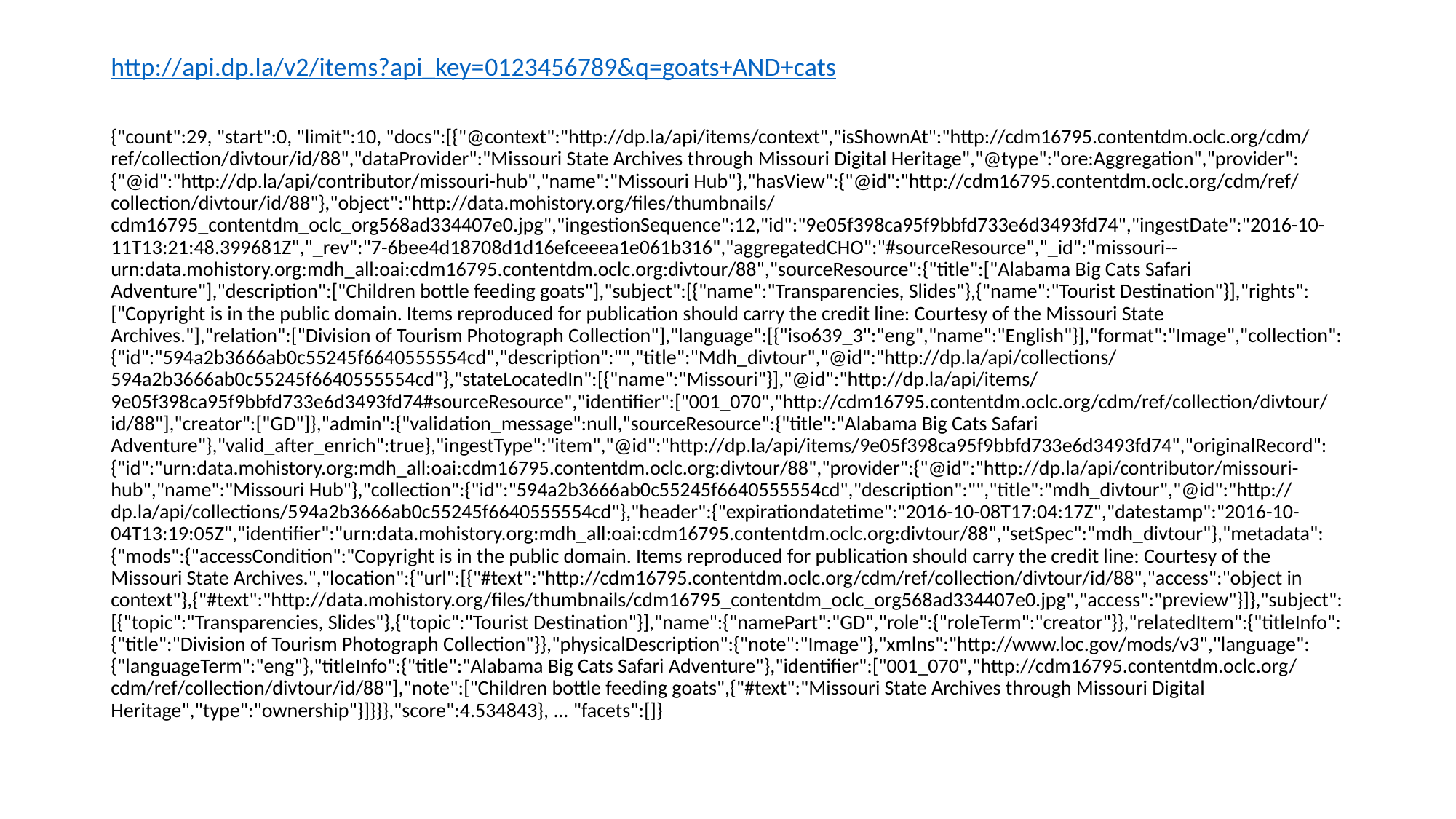

http://api.dp.la/v2/items?api_key=0123456789&q=goats+AND+cats

{"count":29, "start":0, "limit":10, "docs":[{"@context":"http://dp.la/api/items/context","isShownAt":"http://cdm16795.contentdm.oclc.org/cdm/ref/collection/divtour/id/88","dataProvider":"Missouri State Archives through Missouri Digital Heritage","@type":"ore:Aggregation","provider":{"@id":"http://dp.la/api/contributor/missouri-hub","name":"Missouri Hub"},"hasView":{"@id":"http://cdm16795.contentdm.oclc.org/cdm/ref/collection/divtour/id/88"},"object":"http://data.mohistory.org/files/thumbnails/cdm16795_contentdm_oclc_org568ad334407e0.jpg","ingestionSequence":12,"id":"9e05f398ca95f9bbfd733e6d3493fd74","ingestDate":"2016-10-11T13:21:48.399681Z","_rev":"7-6bee4d18708d1d16efceeea1e061b316","aggregatedCHO":"#sourceResource","_id":"missouri--urn:data.mohistory.org:mdh_all:oai:cdm16795.contentdm.oclc.org:divtour/88","sourceResource":{"title":["Alabama Big Cats Safari Adventure"],"description":["Children bottle feeding goats"],"subject":[{"name":"Transparencies, Slides"},{"name":"Tourist Destination"}],"rights":["Copyright is in the public domain. Items reproduced for publication should carry the credit line: Courtesy of the Missouri State Archives."],"relation":["Division of Tourism Photograph Collection"],"language":[{"iso639_3":"eng","name":"English"}],"format":"Image","collection":{"id":"594a2b3666ab0c55245f6640555554cd","description":"","title":"Mdh_divtour","@id":"http://dp.la/api/collections/594a2b3666ab0c55245f6640555554cd"},"stateLocatedIn":[{"name":"Missouri"}],"@id":"http://dp.la/api/items/9e05f398ca95f9bbfd733e6d3493fd74#sourceResource","identifier":["001_070","http://cdm16795.contentdm.oclc.org/cdm/ref/collection/divtour/id/88"],"creator":["GD"]},"admin":{"validation_message":null,"sourceResource":{"title":"Alabama Big Cats Safari Adventure"},"valid_after_enrich":true},"ingestType":"item","@id":"http://dp.la/api/items/9e05f398ca95f9bbfd733e6d3493fd74","originalRecord":{"id":"urn:data.mohistory.org:mdh_all:oai:cdm16795.contentdm.oclc.org:divtour/88","provider":{"@id":"http://dp.la/api/contributor/missouri-hub","name":"Missouri Hub"},"collection":{"id":"594a2b3666ab0c55245f6640555554cd","description":"","title":"mdh_divtour","@id":"http://dp.la/api/collections/594a2b3666ab0c55245f6640555554cd"},"header":{"expirationdatetime":"2016-10-08T17:04:17Z","datestamp":"2016-10-04T13:19:05Z","identifier":"urn:data.mohistory.org:mdh_all:oai:cdm16795.contentdm.oclc.org:divtour/88","setSpec":"mdh_divtour"},"metadata":{"mods":{"accessCondition":"Copyright is in the public domain. Items reproduced for publication should carry the credit line: Courtesy of the Missouri State Archives.","location":{"url":[{"#text":"http://cdm16795.contentdm.oclc.org/cdm/ref/collection/divtour/id/88","access":"object in context"},{"#text":"http://data.mohistory.org/files/thumbnails/cdm16795_contentdm_oclc_org568ad334407e0.jpg","access":"preview"}]},"subject":[{"topic":"Transparencies, Slides"},{"topic":"Tourist Destination"}],"name":{"namePart":"GD","role":{"roleTerm":"creator"}},"relatedItem":{"titleInfo":{"title":"Division of Tourism Photograph Collection"}},"physicalDescription":{"note":"Image"},"xmlns":"http://www.loc.gov/mods/v3","language":{"languageTerm":"eng"},"titleInfo":{"title":"Alabama Big Cats Safari Adventure"},"identifier":["001_070","http://cdm16795.contentdm.oclc.org/cdm/ref/collection/divtour/id/88"],"note":["Children bottle feeding goats",{"#text":"Missouri State Archives through Missouri Digital Heritage","type":"ownership"}]}}},"score":4.534843}, ... "facets":[]}